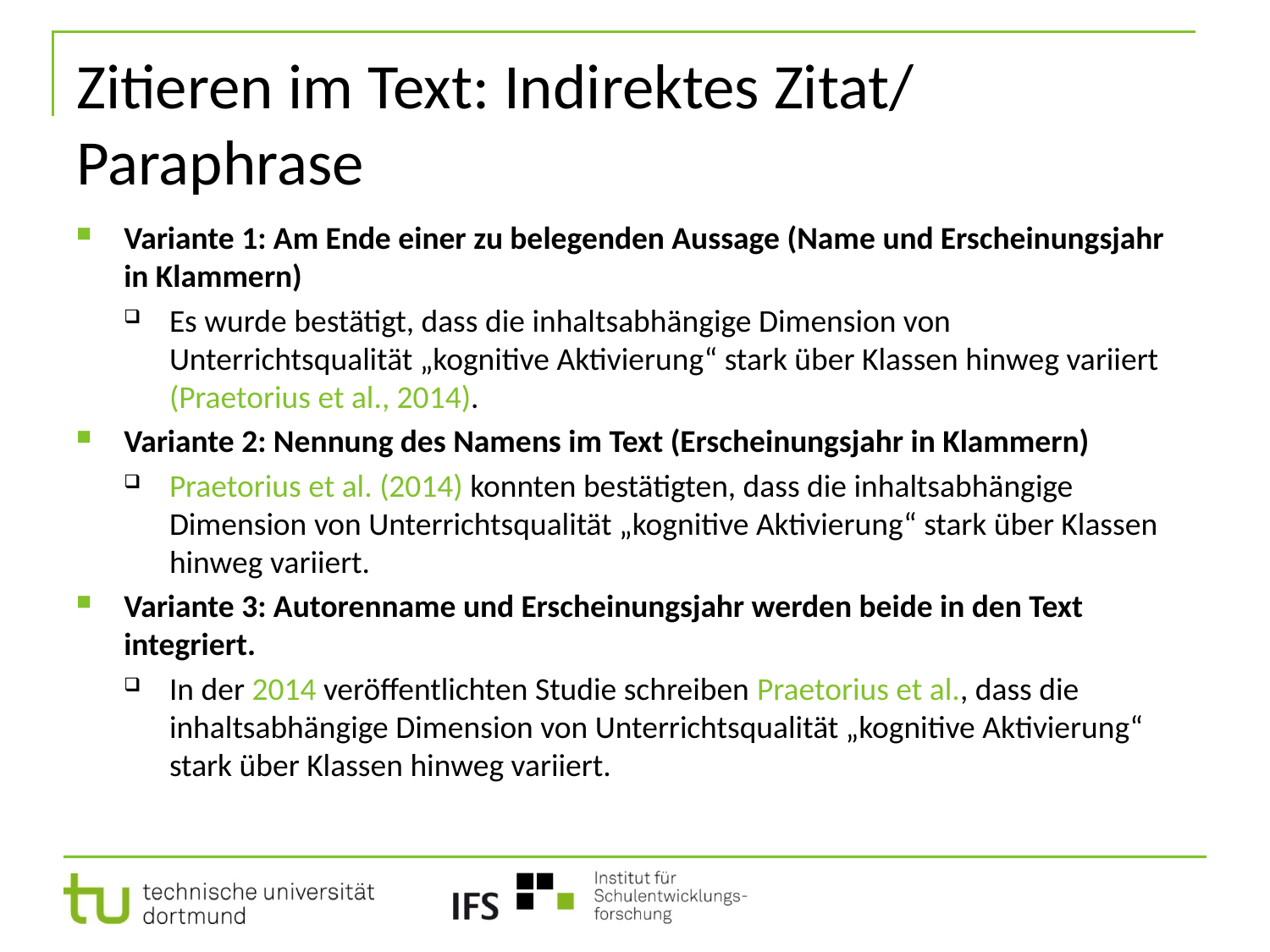

# Zitieren im Text: Indirektes Zitat/ Paraphrase
Variante 1: Am Ende einer zu belegenden Aussage (Name und Erscheinungsjahr in Klammern)
Es wurde bestätigt, dass die inhaltsabhängige Dimension von Unterrichtsqualität „kognitive Aktivierung“ stark über Klassen hinweg variiert (Praetorius et al., 2014).
Variante 2: Nennung des Namens im Text (Erscheinungsjahr in Klammern)
Praetorius et al. (2014) konnten bestätigten, dass die inhaltsabhängige Dimension von Unterrichtsqualität „kognitive Aktivierung“ stark über Klassen hinweg variiert.
Variante 3: Autorenname und Erscheinungsjahr werden beide in den Text integriert.
In der 2014 veröffentlichten Studie schreiben Praetorius et al., dass die inhaltsabhängige Dimension von Unterrichtsqualität „kognitive Aktivierung“ stark über Klassen hinweg variiert.